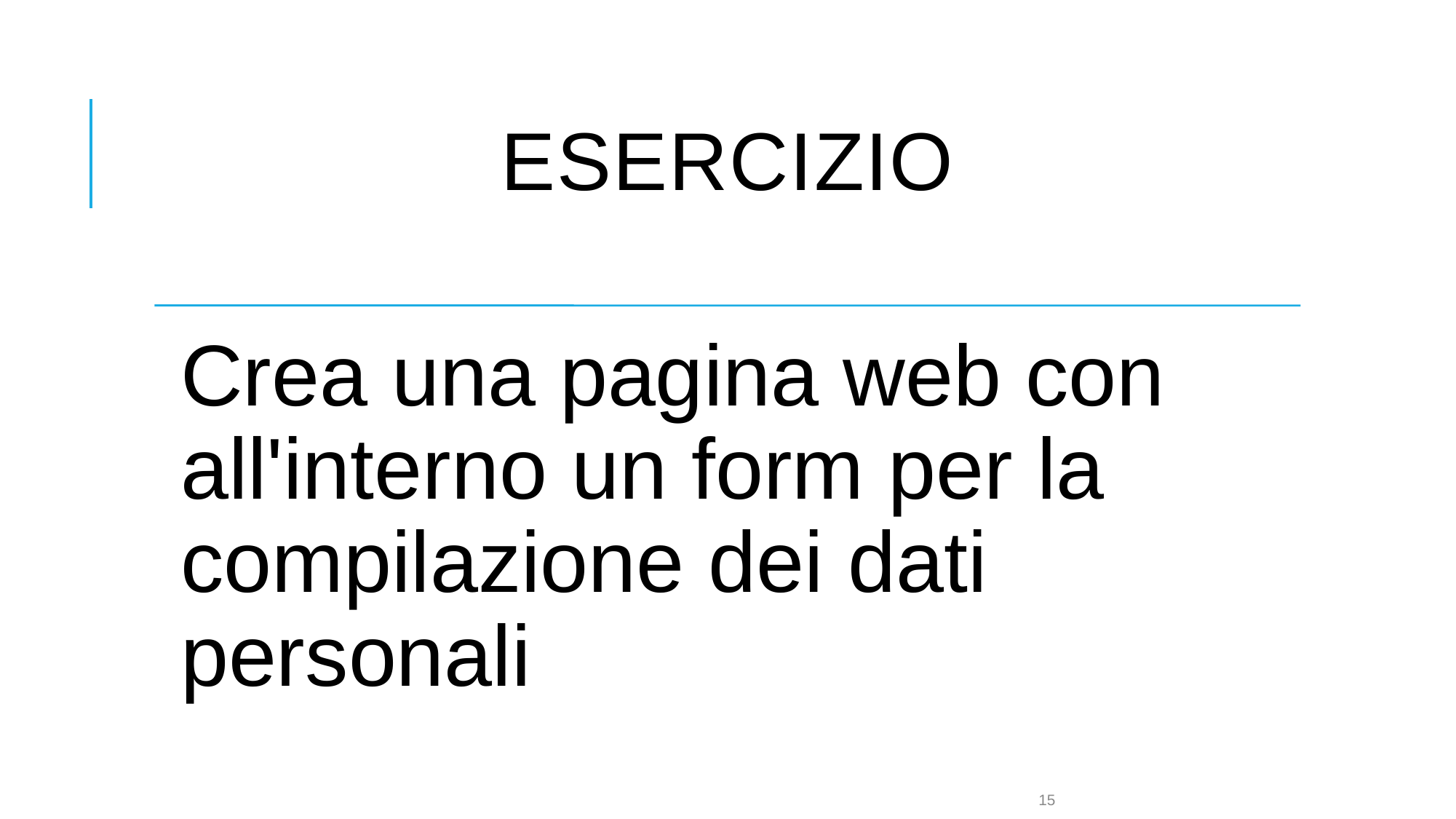

# Esercizio
Crea una pagina web con all'interno un form per la compilazione dei dati personali
15